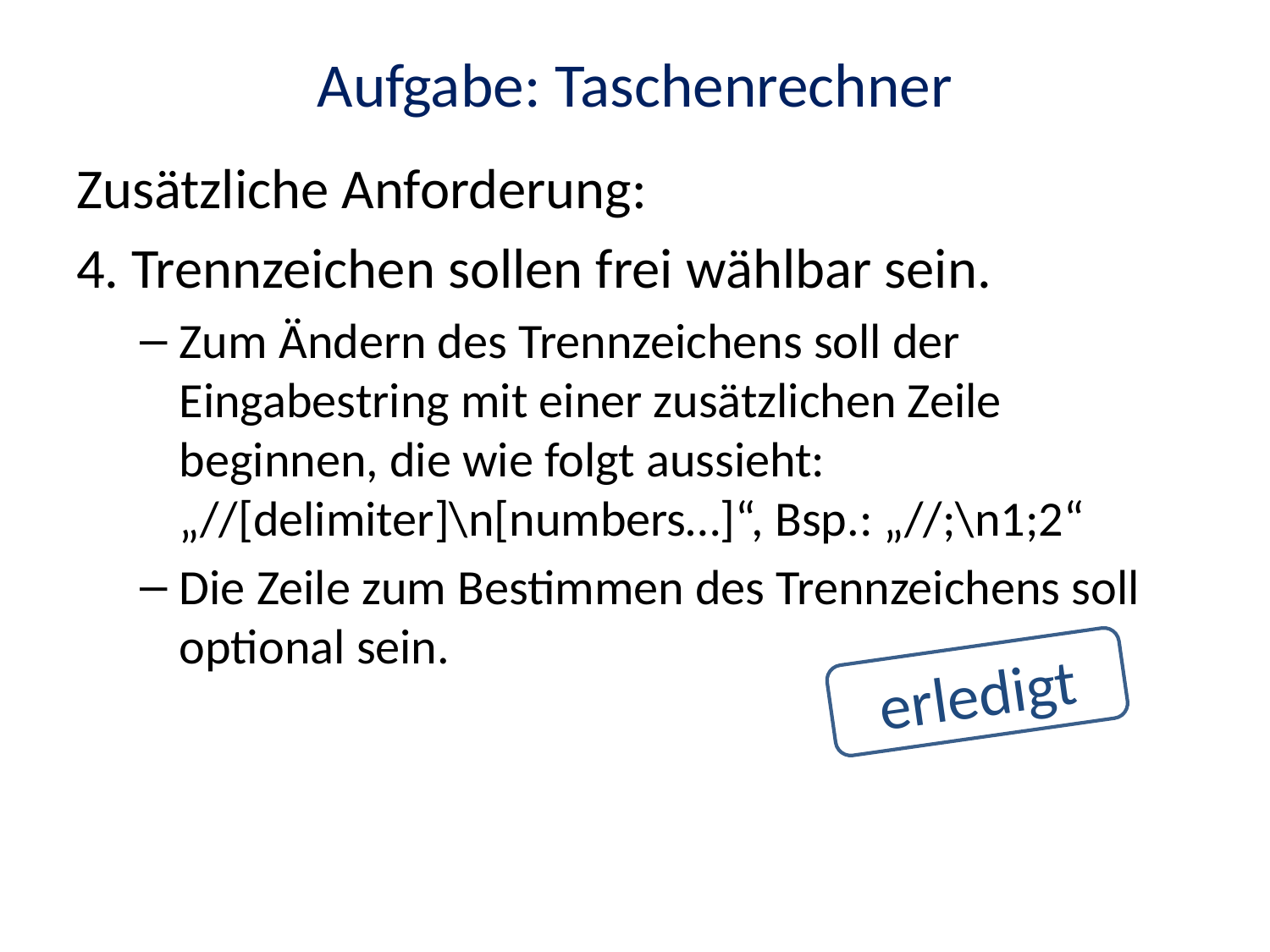

# Aufgabe: Taschenrechner
Zusätzliche Anforderung:
4. Trennzeichen sollen frei wählbar sein.
Zum Ändern des Trennzeichens soll der Eingabestring mit einer zusätzlichen Zeile beginnen, die wie folgt aussieht:
„//[delimiter]\n[numbers…]“, Bsp.: „//;\n1;2“
Die Zeile zum Bestimmen des Trennzeichens soll optional sein.
erledigt